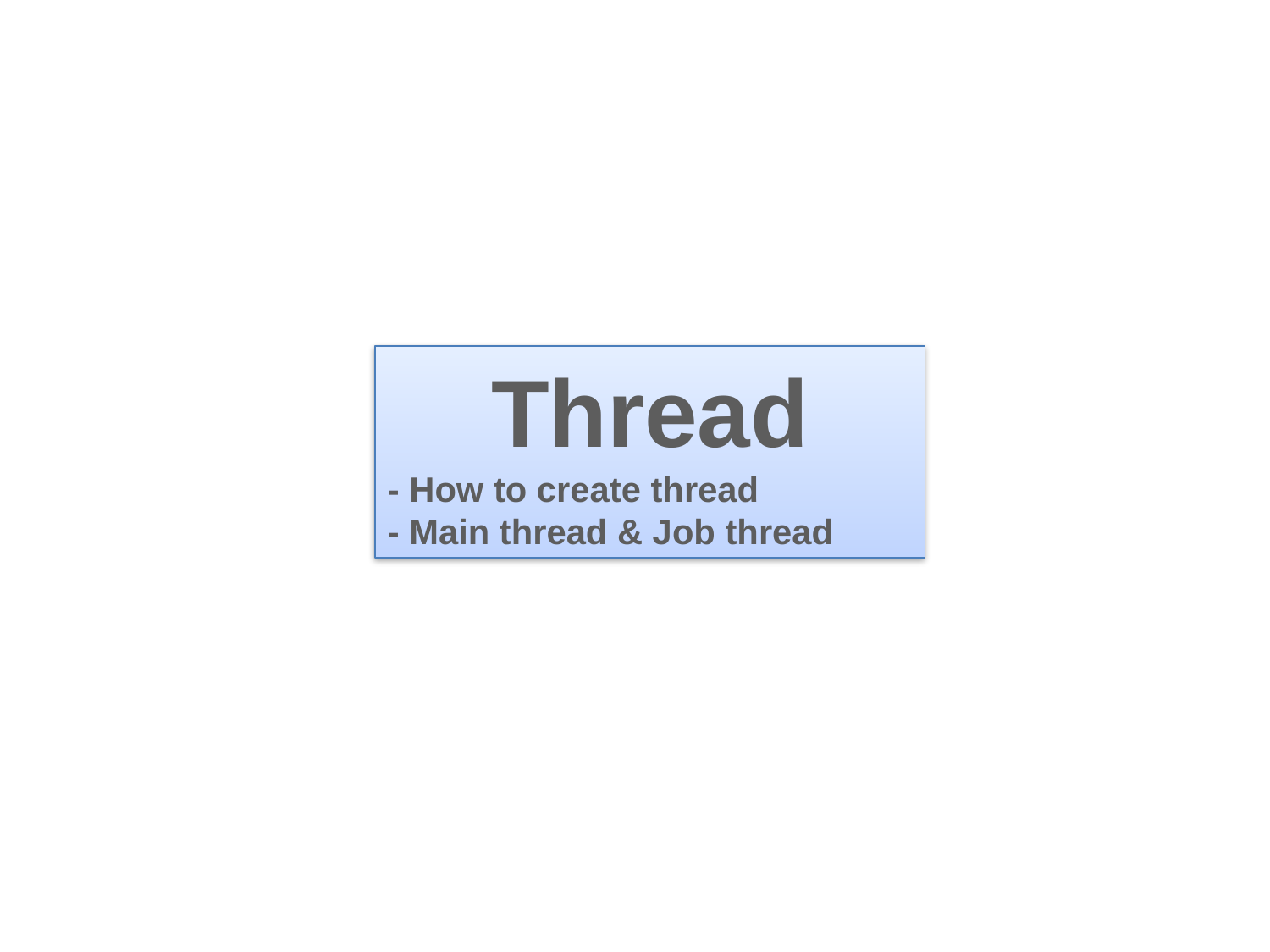

Thread
- How to create thread
- Main thread & Job thread